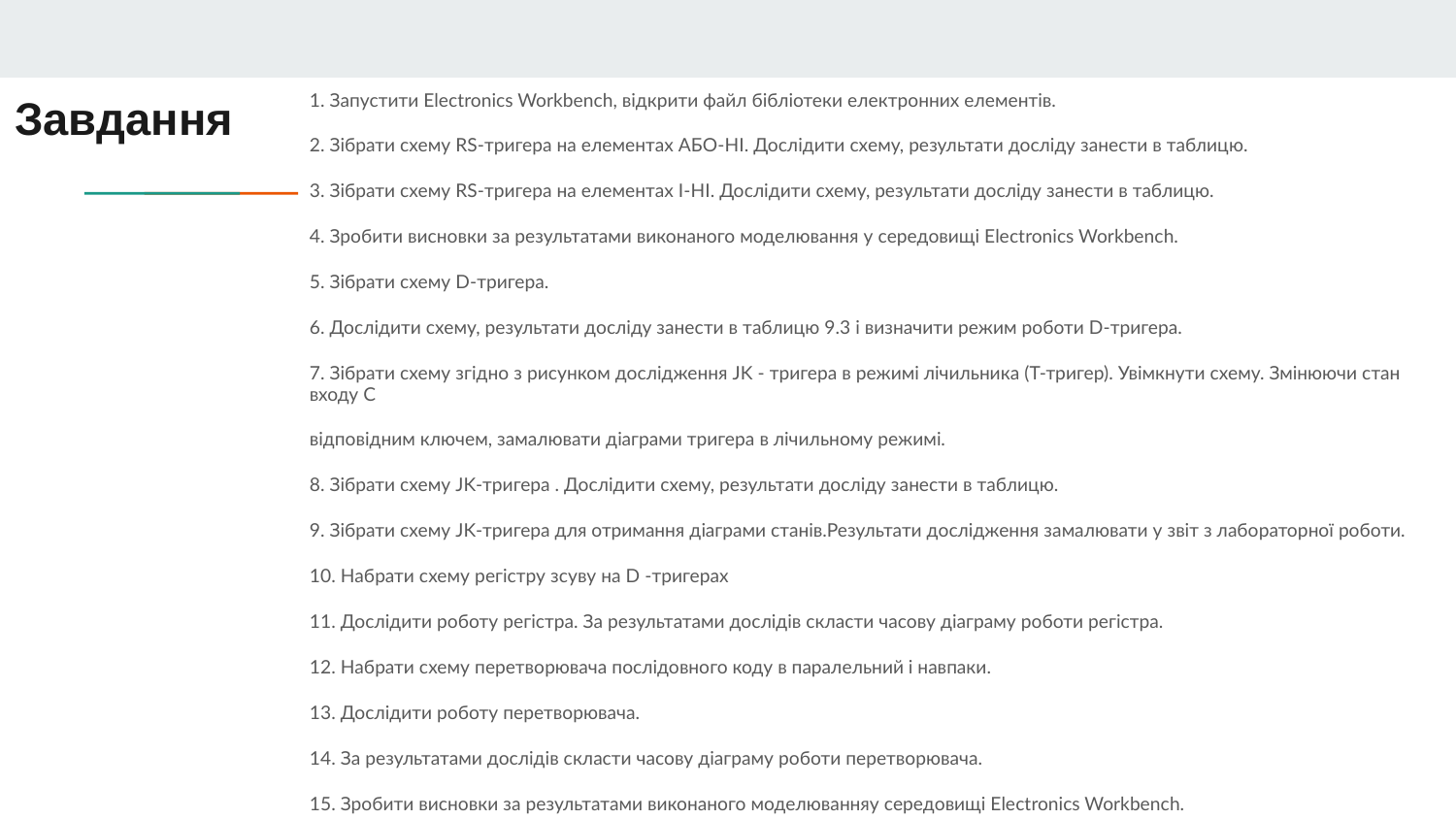

# Завдання
1. Запустити Electronics Workbench, відкрити файл бібліотеки електронних елементів.
2. Зібрати схему RS-тригера на елементах АБО-НІ. Дослідити схему, результати досліду занести в таблицю.
3. Зібрати схему RS-тригера на елементах І-НІ. Дослідити схему, результати досліду занести в таблицю.
4. Зробити висновки за результатами виконаного моделювання у середовищі Electronics Workbench.
5. Зібрати схему D-тригера.
6. Дослідити схему, результати досліду занести в таблицю 9.3 і визначити режим роботи D-тригера.
7. Зібрати схему згідно з рисунком дослідження JK - тригера в режимі лічильника (Т-тригер). Увімкнути схему. Змінюючи стан входу С
відповідним ключем, замалювати діаграми тригера в лічильному режимі.
8. Зібрати схему JK-тригера . Дослідити схему, результати досліду занести в таблицю.
9. Зібрати схему JK-тригера для отримання діаграми станів.Результати дослідження замалювати у звіт з лабораторної роботи.
10. Набрати схему регістру зсуву на D -тригерах
11. Дослідити роботу регістра. За результатами дослідів скласти часову діаграму роботи регістра.
12. Набрати схему перетворювача послідовного коду в паралельний і навпаки.
13. Дослідити роботу перетворювача.
14. За результатами дослідів скласти часову діаграму роботи перетворювача.
15. Зробити висновки за результатами виконаного моделюванняу середовищі Electronіcs Workbench.

.